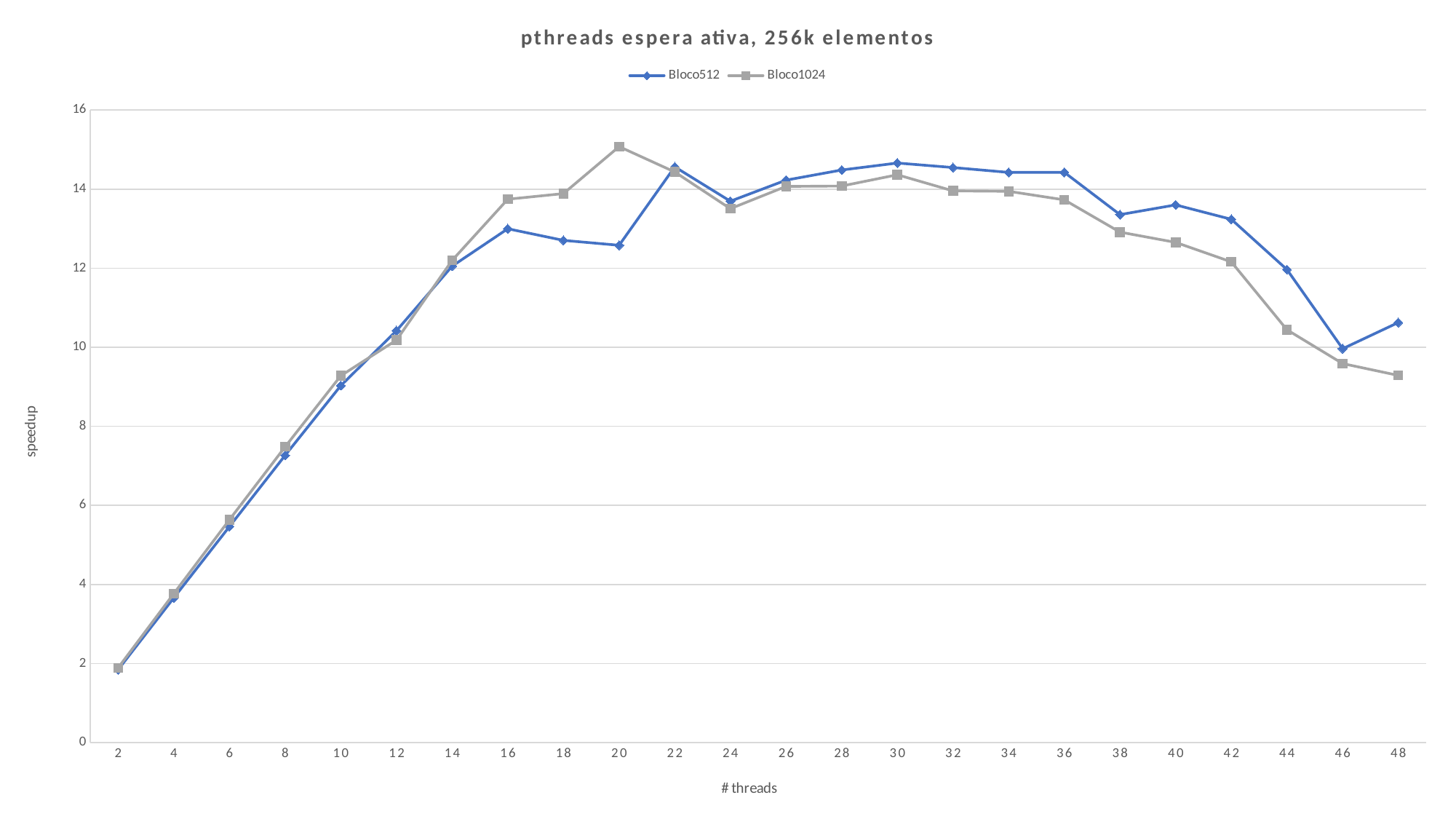

### Chart: pthreads espera ativa, 256k elementos

| Category | Bloco512 | Bloco1024 |
|---|---|---|
| 2 | 1.844677657968941 | 1.8905991964337578 |
| 4 | 3.6614752698492996 | 3.767432344772303 |
| 6 | 5.465575530531574 | 5.6382498601318725 |
| 8 | 7.264651294135612 | 7.481164737720228 |
| 10 | 9.028277740475334 | 9.279345158698304 |
| 12 | 10.418972660263563 | 10.181158480496151 |
| 14 | 12.050585862667972 | 12.197905426780052 |
| 16 | 12.996702767881285 | 13.74414796324939 |
| 18 | 12.702874028740288 | 13.886498529473409 |
| 20 | 12.579208947528006 | 15.07462416897966 |
| 22 | 14.563134139914935 | 14.433217114960108 |
| 24 | 13.694460915906738 | 13.50499116468217 |
| 26 | 14.227332874265066 | 14.067988093248099 |
| 28 | 14.483493937435217 | 14.077933185699388 |
| 30 | 14.659331661723098 | 14.363098268670438 |
| 32 | 14.545029531045708 | 13.955013670655791 |
| 34 | 14.422965024067375 | 13.94404310247417 |
| 36 | 14.424059749533388 | 13.72760401401007 |
| 38 | 13.354531169565508 | 12.91237743001736 |
| 40 | 13.600357413976186 | 12.652381034198116 |
| 42 | 13.23565888337924 | 12.159811783845422 |
| 44 | 11.965043372586026 | 10.441432033771756 |
| 46 | 9.962916846506957 | 9.586199084890477 |
| 48 | 10.625301359765373 | 9.287578867942738 |